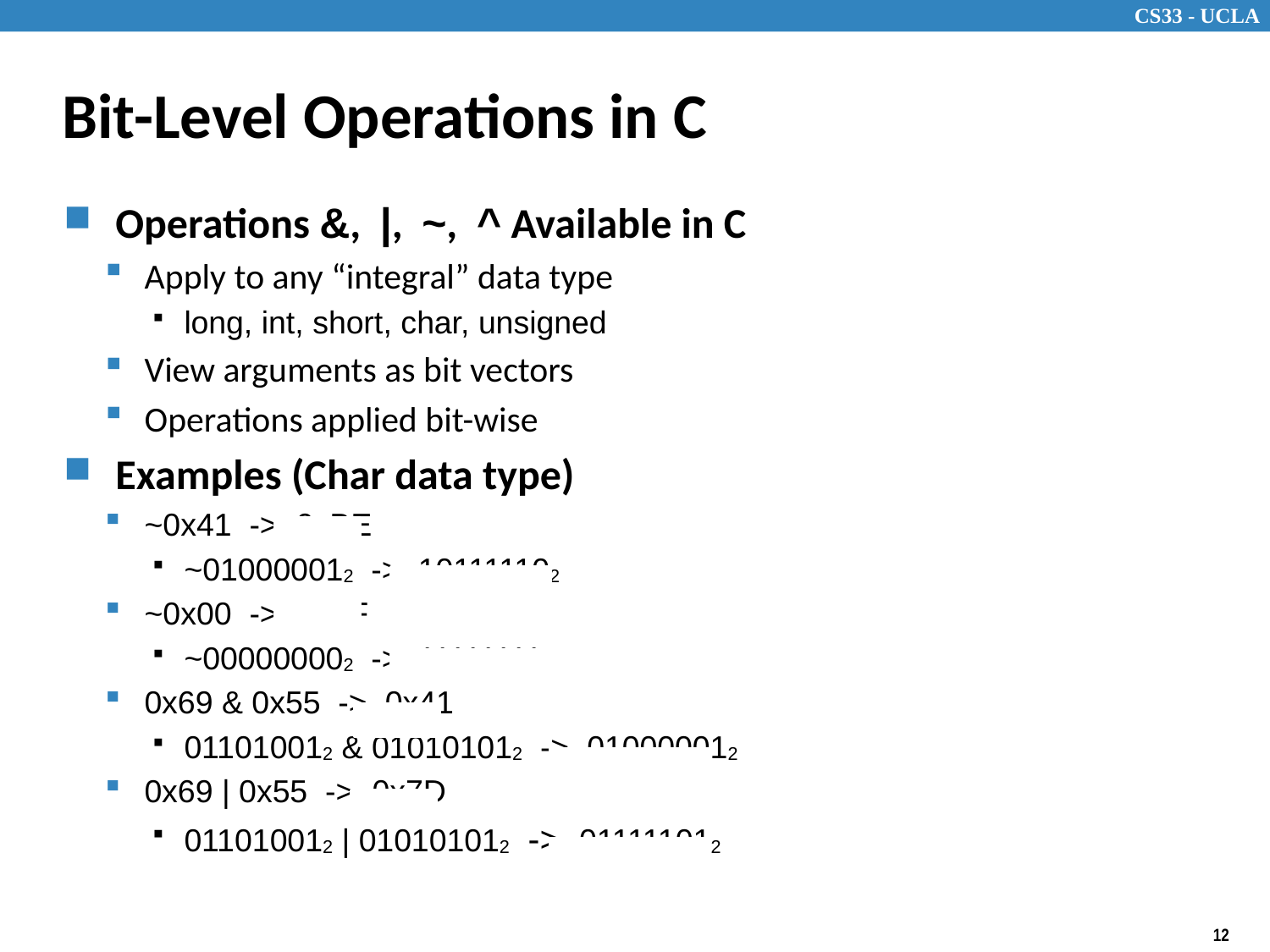

# Bit-Level Operations in C
Operations &,  |,  ~,  ^ Available in C
Apply to any “integral” data type
long, int, short, char, unsigned
View arguments as bit vectors
Operations applied bit-wise
Examples (Char data type)
~0x41  ->  0xBE
~010000012  ->  101111102
~0x00  ->  0xFF
~000000002  ->  111111112
0x69 & 0x55  ->  0x41
011010012 & 010101012  ->  010000012
0x69 | 0x55  ->  0x7D
011010012 | 010101012  ->  011111012